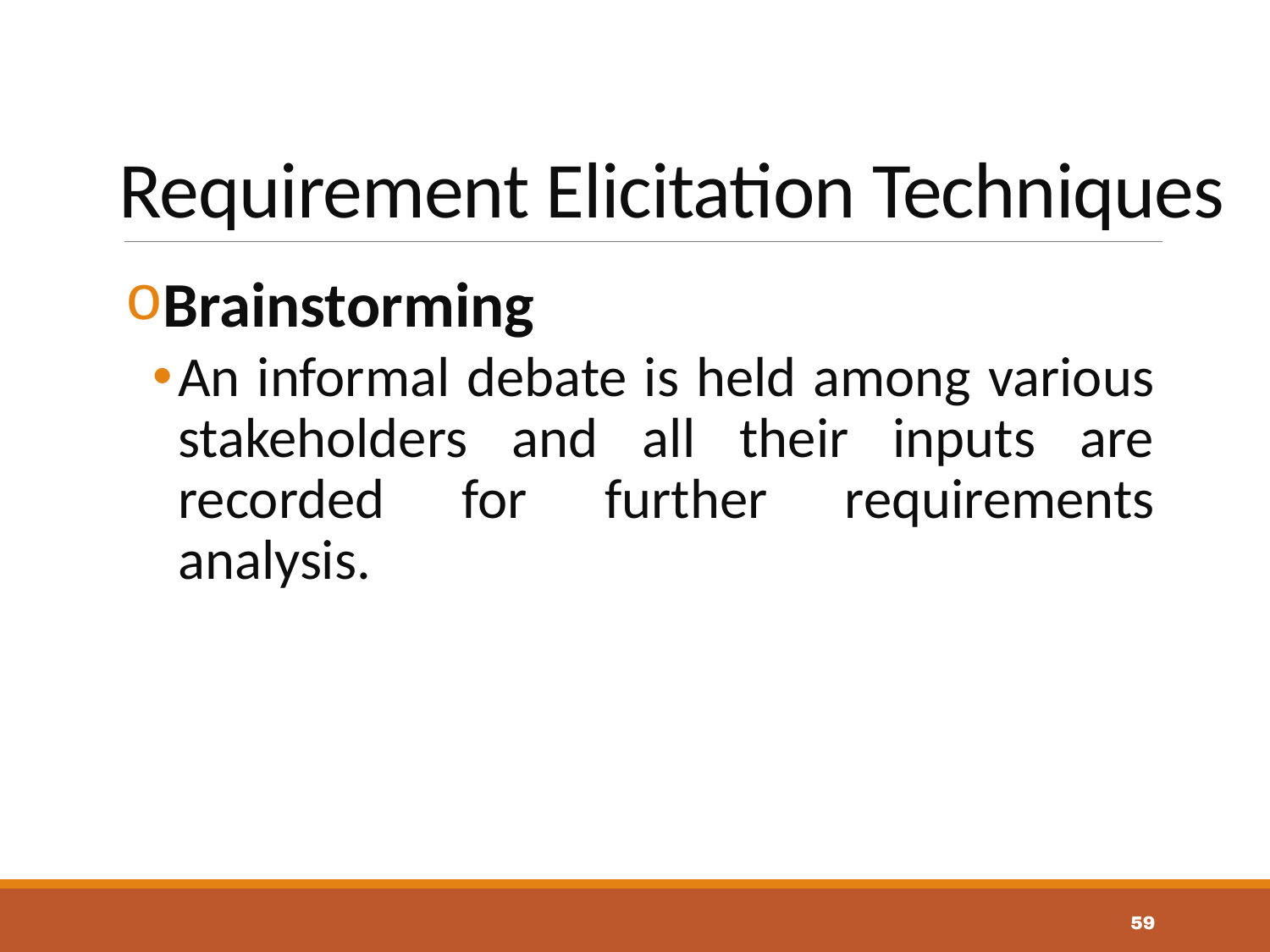

# Requirement Elicitation Techniques
Brainstorming
An informal debate is held among various stakeholders and all their inputs are recorded for further requirements analysis.
59